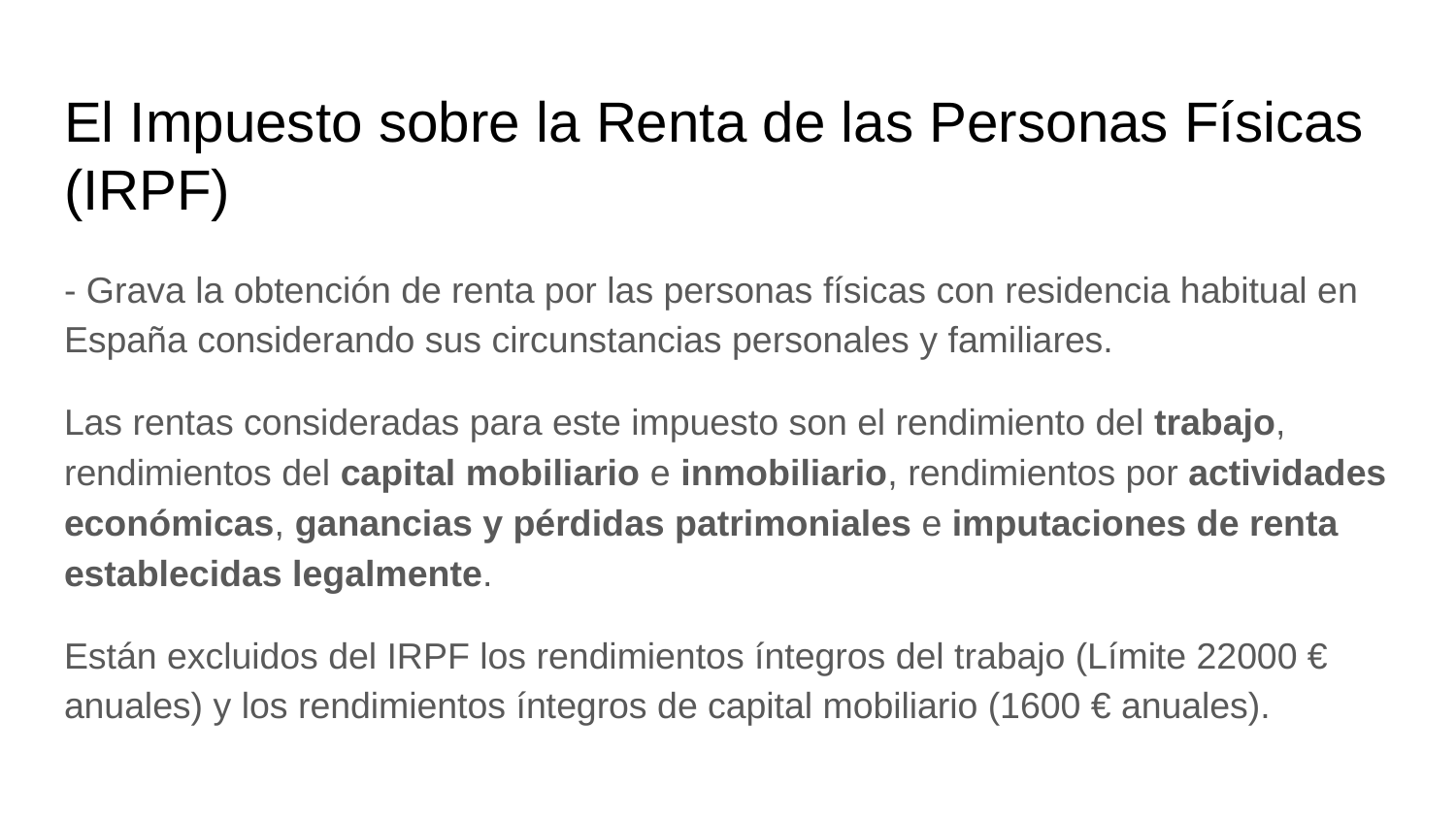

# El Impuesto sobre la Renta de las Personas Físicas (IRPF)
- Grava la obtención de renta por las personas físicas con residencia habitual en España considerando sus circunstancias personales y familiares.
Las rentas consideradas para este impuesto son el rendimiento del trabajo, rendimientos del capital mobiliario e inmobiliario, rendimientos por actividades económicas, ganancias y pérdidas patrimoniales e imputaciones de renta establecidas legalmente.
Están excluidos del IRPF los rendimientos íntegros del trabajo (Límite 22000 € anuales) y los rendimientos íntegros de capital mobiliario (1600 € anuales).